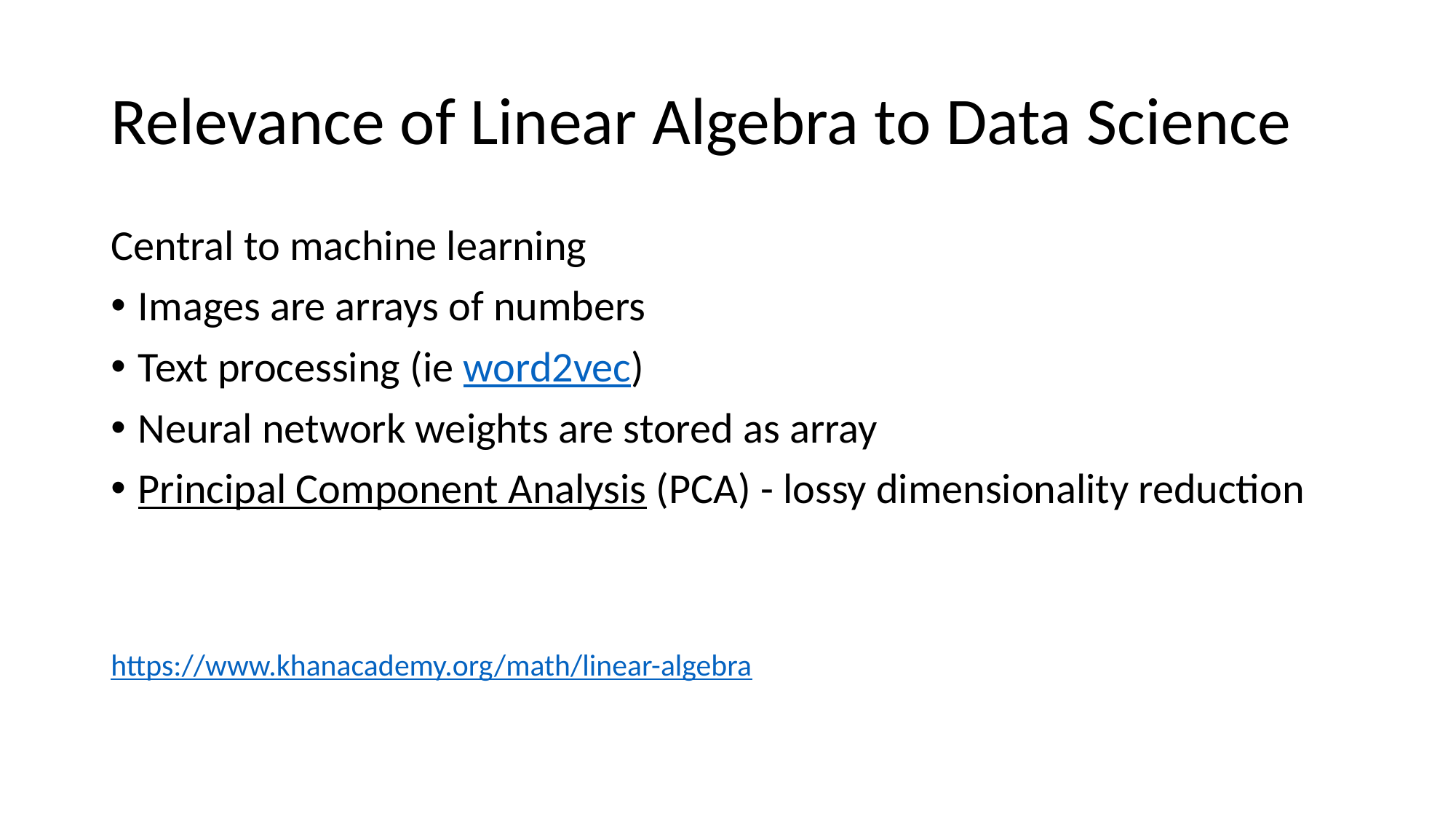

# Relevance of Linear Algebra to Data Science
Central to machine learning
Images are arrays of numbers
Text processing (ie word2vec)
Neural network weights are stored as array
Principal Component Analysis (PCA) - lossy dimensionality reduction

https://www.khanacademy.org/math/linear-algebra